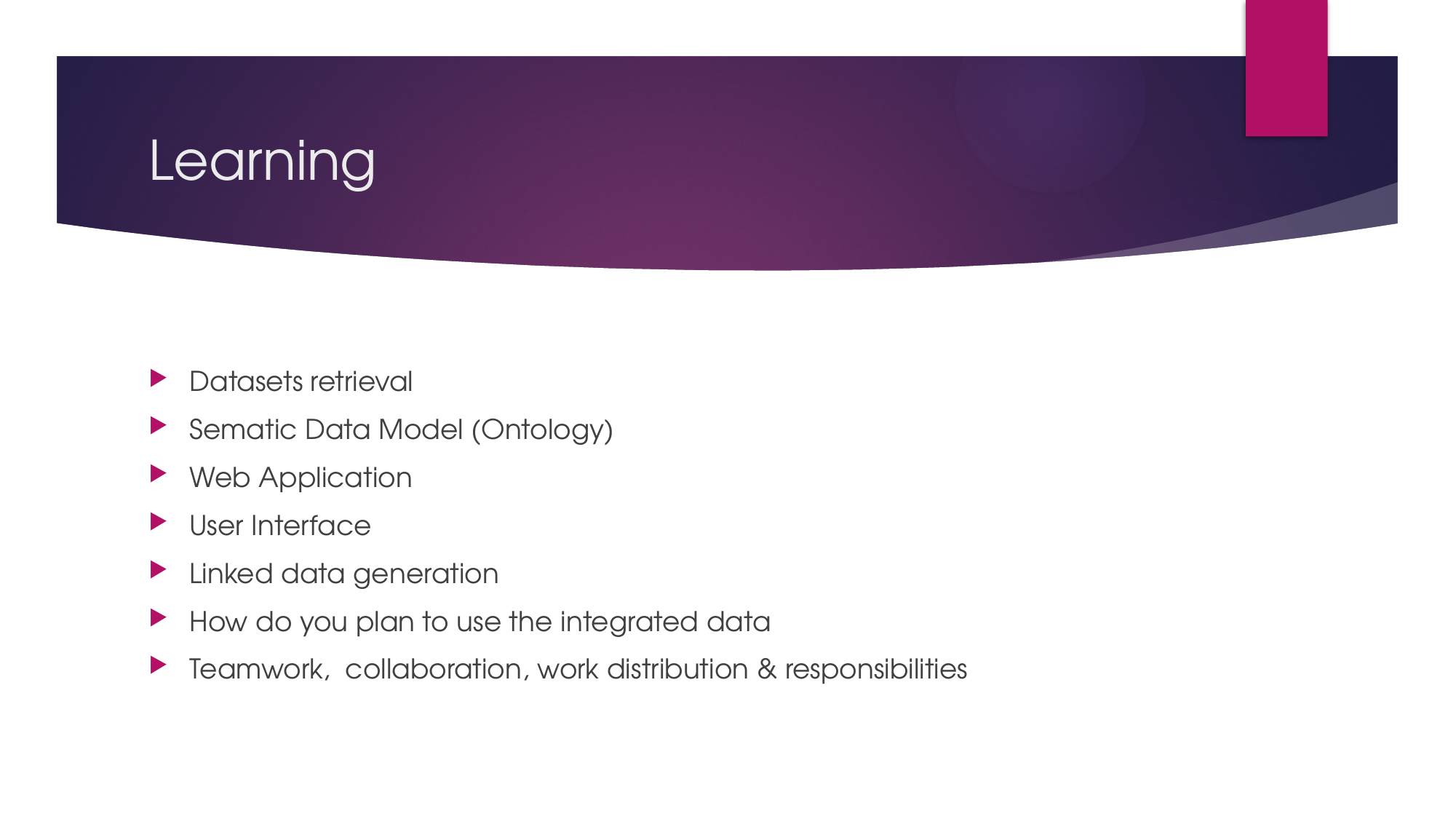

# Learning

Datasets retrieval
Sematic Data Model (Ontology)
Web Application
User Interface
Linked data generation
How do you plan to use the integrated data
Teamwork,  collaboration, work distribution & responsibilities